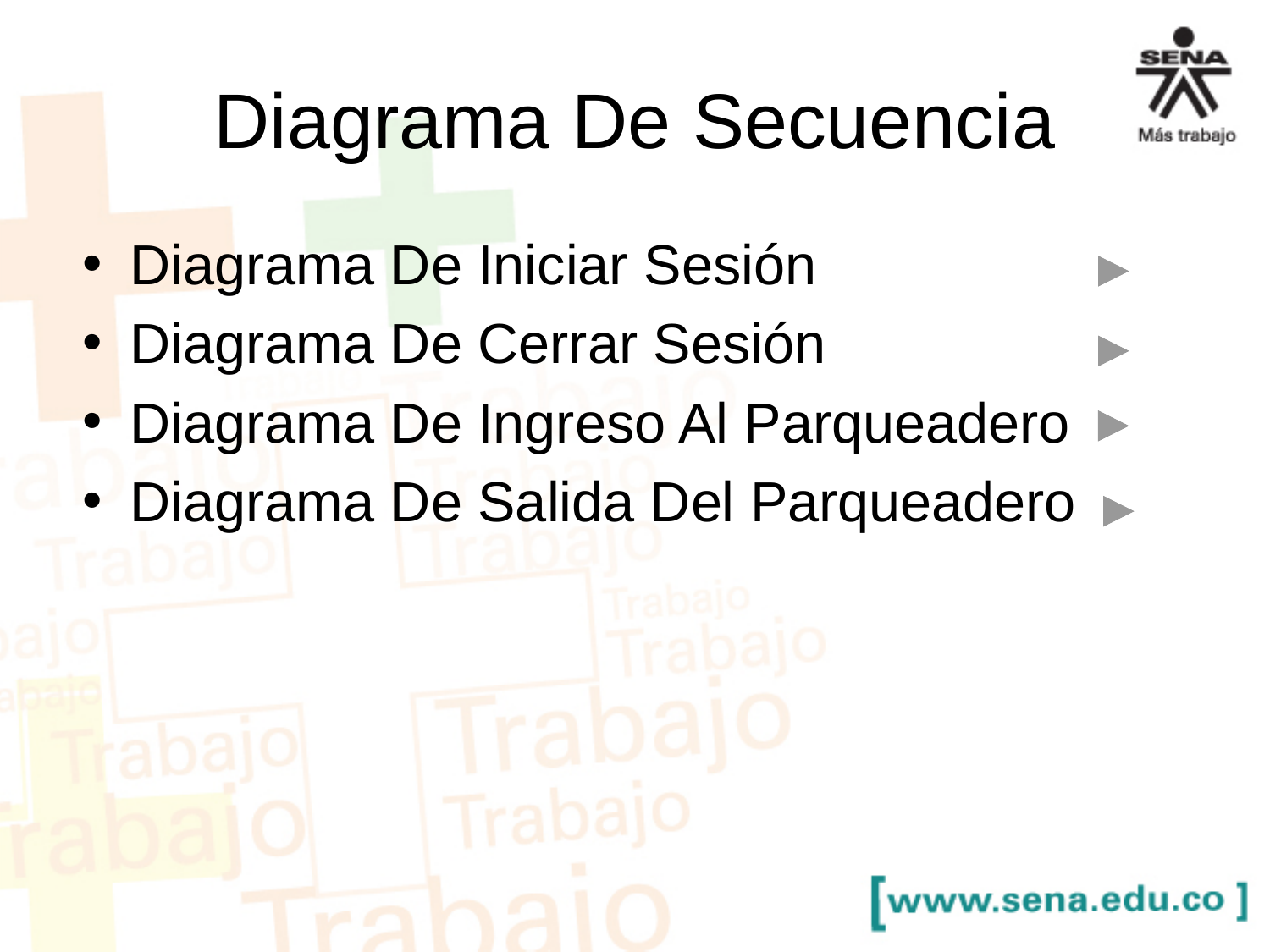

# Diagrama De Secuencia
Diagrama De Iniciar Sesión
Diagrama De Cerrar Sesión
Diagrama De Ingreso Al Parqueadero
Diagrama De Salida Del Parqueadero